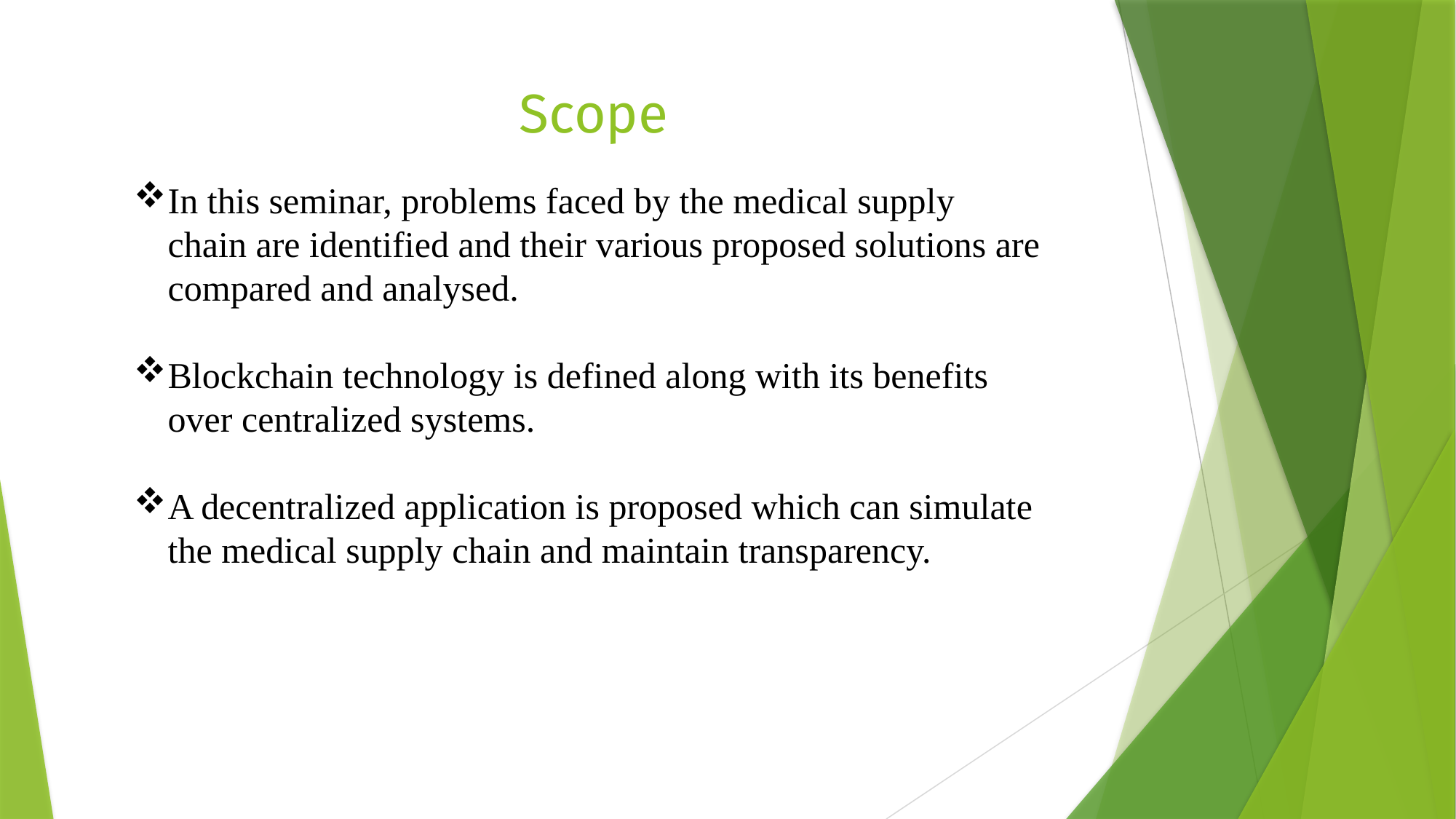

# Scope
In this seminar, problems faced by the medical supply chain are identified and their various proposed solutions are compared and analysed.

Blockchain technology is defined along with its benefits over centralized systems.

A decentralized application is proposed which can simulate the medical supply chain and maintain transparency.